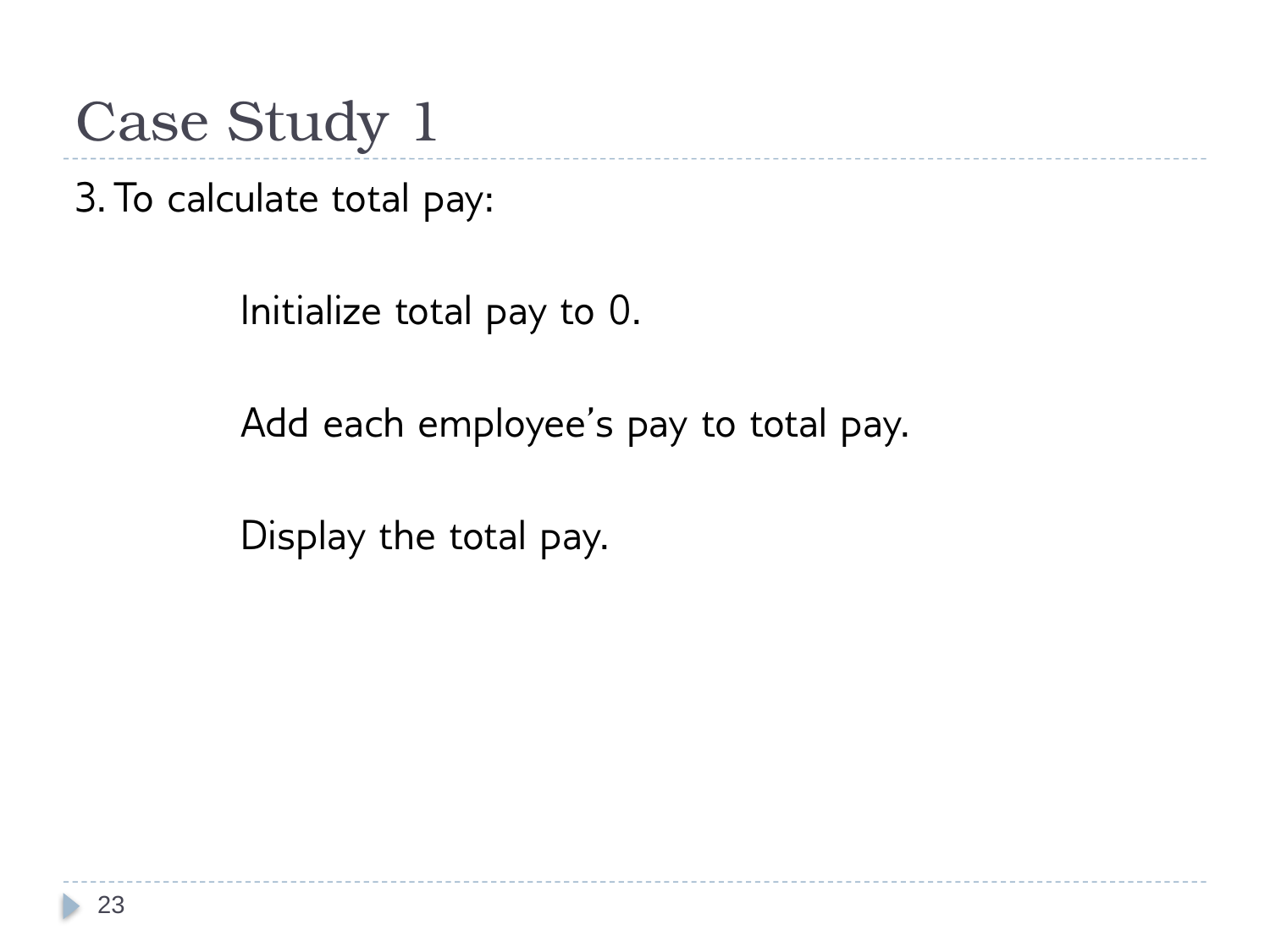

# Case Study 1
3.	To calculate total pay:

		Initialize total pay to 0.

		Add each employee’s pay to total pay.

		Display the total pay.

23